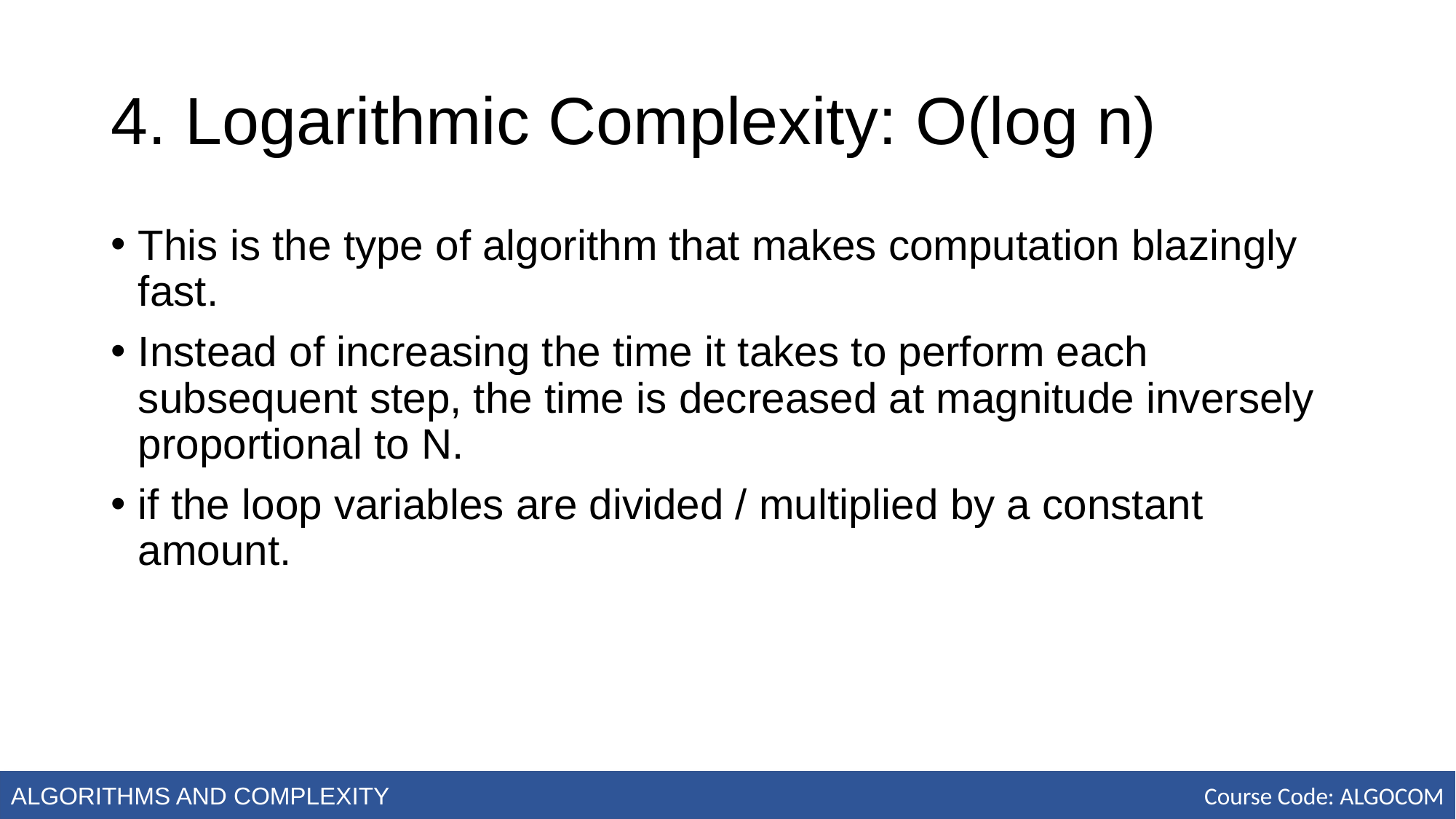

# 4. Logarithmic Complexity: O(log n)
This is the type of algorithm that makes computation blazingly fast.
Instead of increasing the time it takes to perform each subsequent step, the time is decreased at magnitude inversely proportional to N.
if the loop variables are divided / multiplied by a constant amount.

ALGORITHMS AND COMPLEXITY
Course Code: ALGOCOM